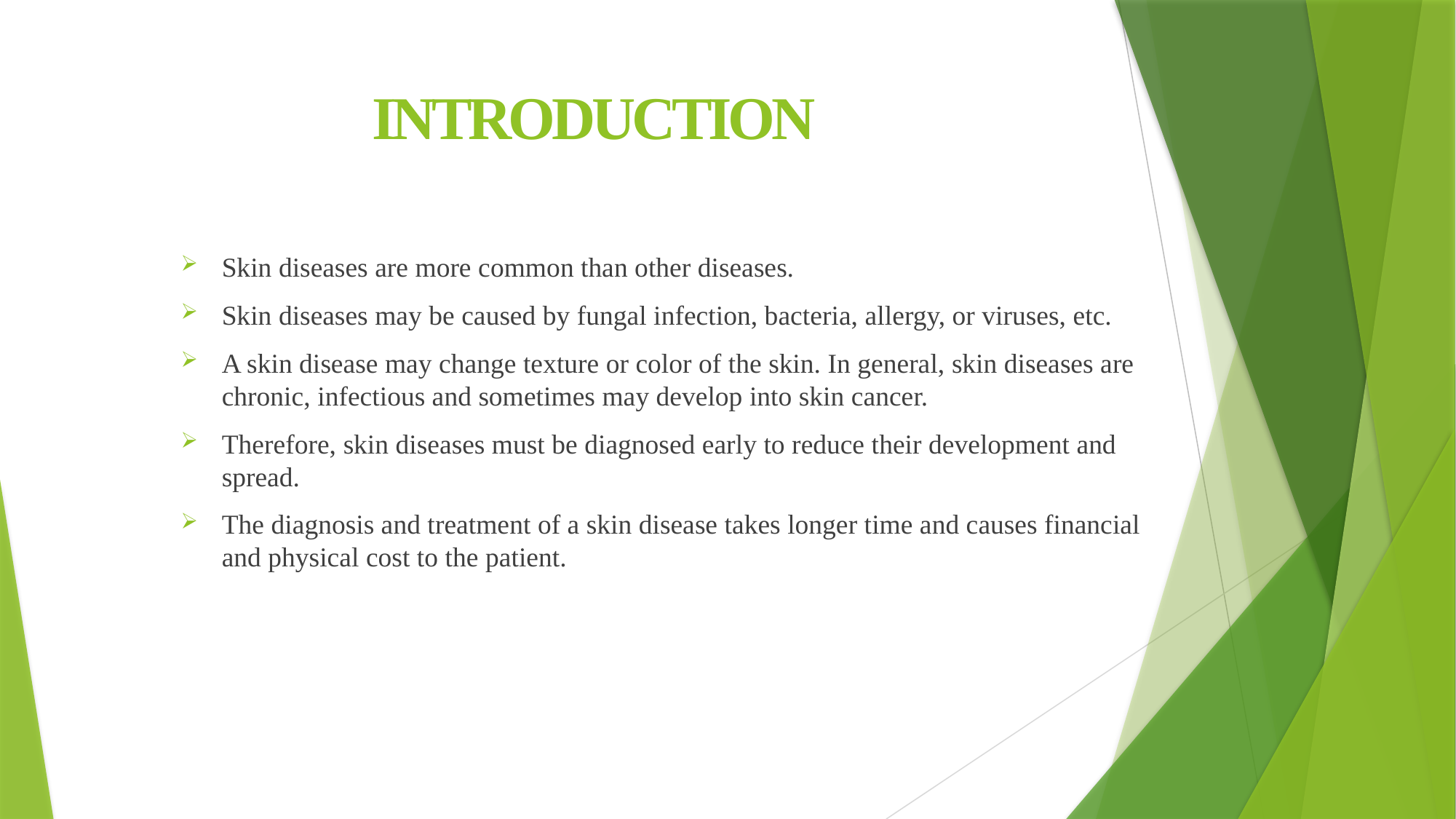

# INTRODUCTION
Skin diseases are more common than other diseases.
Skin diseases may be caused by fungal infection, bacteria, allergy, or viruses, etc.
A skin disease may change texture or color of the skin. In general, skin diseases are chronic, infectious and sometimes may develop into skin cancer.
Therefore, skin diseases must be diagnosed early to reduce their development and spread.
The diagnosis and treatment of a skin disease takes longer time and causes financial and physical cost to the patient.